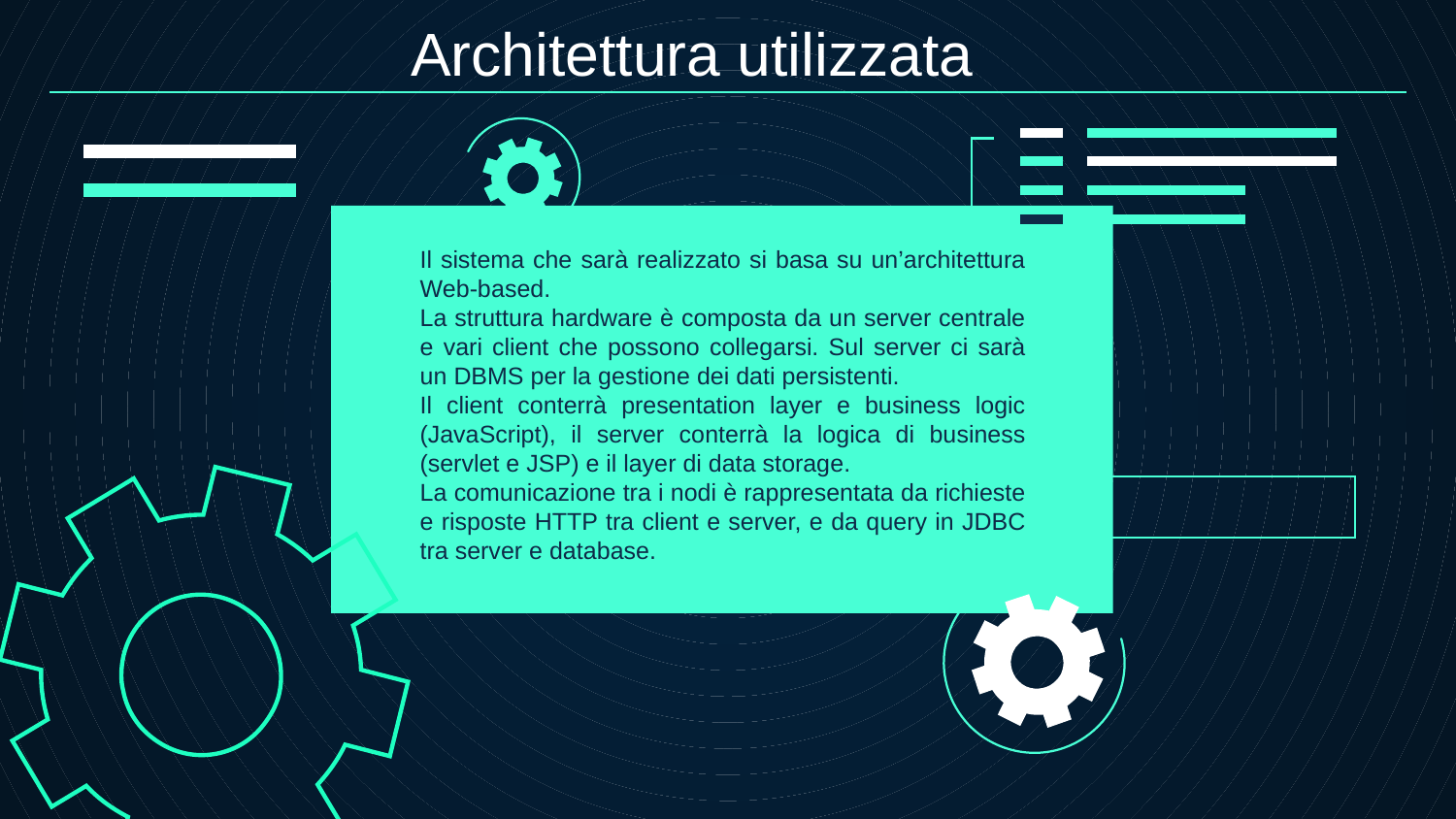

Architettura utilizzata

Il sistema che sarà realizzato si basa su un’architettura Web-based.
La struttura hardware è composta da un server centrale e vari client che possono collegarsi. Sul server ci sarà un DBMS per la gestione dei dati persistenti.
Il client conterrà presentation layer e business logic (JavaScript), il server conterrà la logica di business (servlet e JSP) e il layer di data storage.
La comunicazione tra i nodi è rappresentata da richieste e risposte HTTP tra client e server, e da query in JDBC tra server e database.